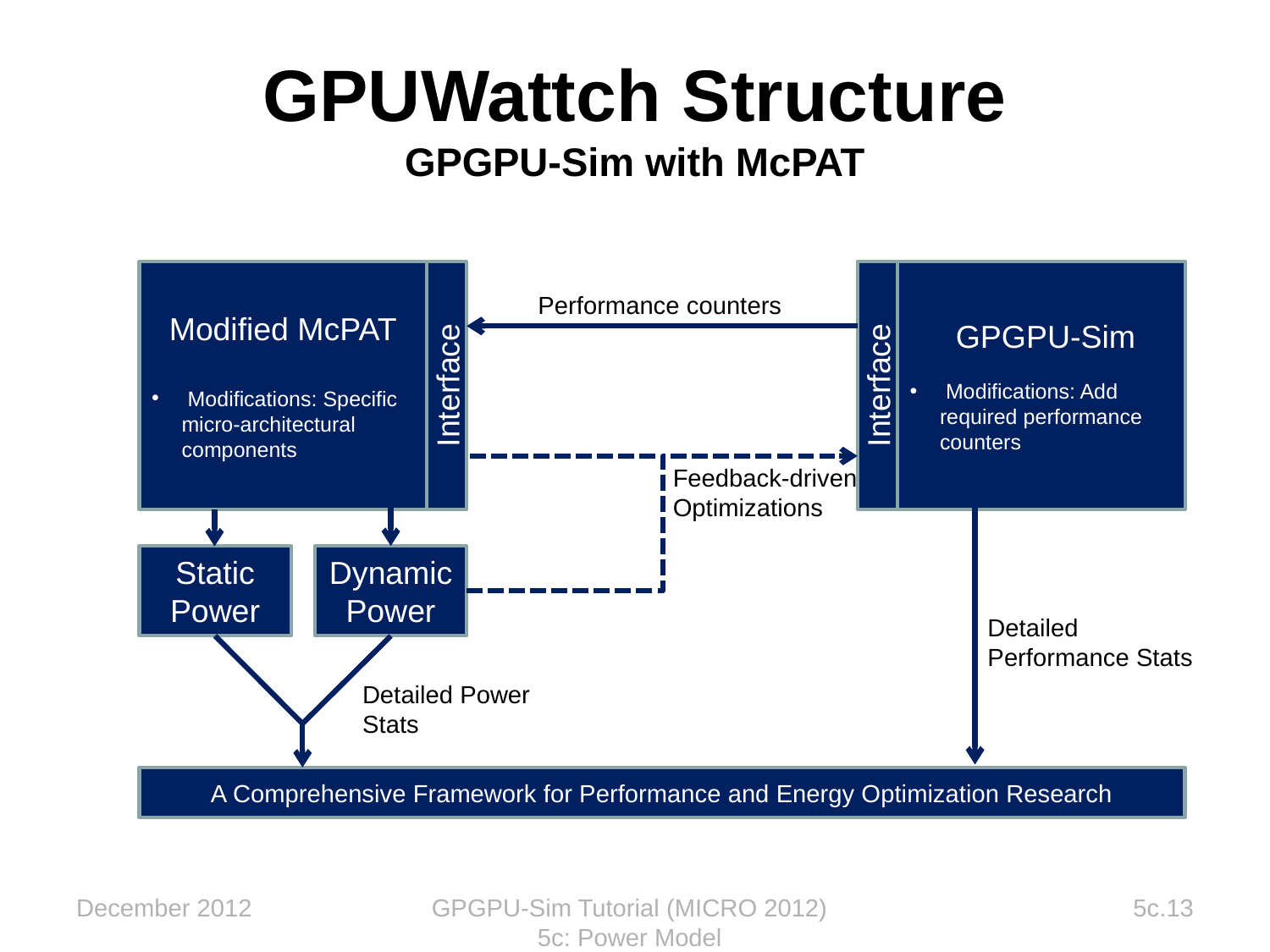

# GPUWattch Structure GPGPU-Sim with McPAT
Modified McPAT

 Modifications: Specific micro-architectural components
Interface
Interface
 GPGPU-Sim

 Modifications: Add required performance counters
Performance counters
Feedback-driven
Optimizations
Static Power
Dynamic Power
Detailed Performance Stats
Detailed Power Stats
A Comprehensive Framework for Performance and Energy Optimization Research
December 2012
GPGPU-Sim Tutorial (MICRO 2012) 5c: Power Model
5c.13